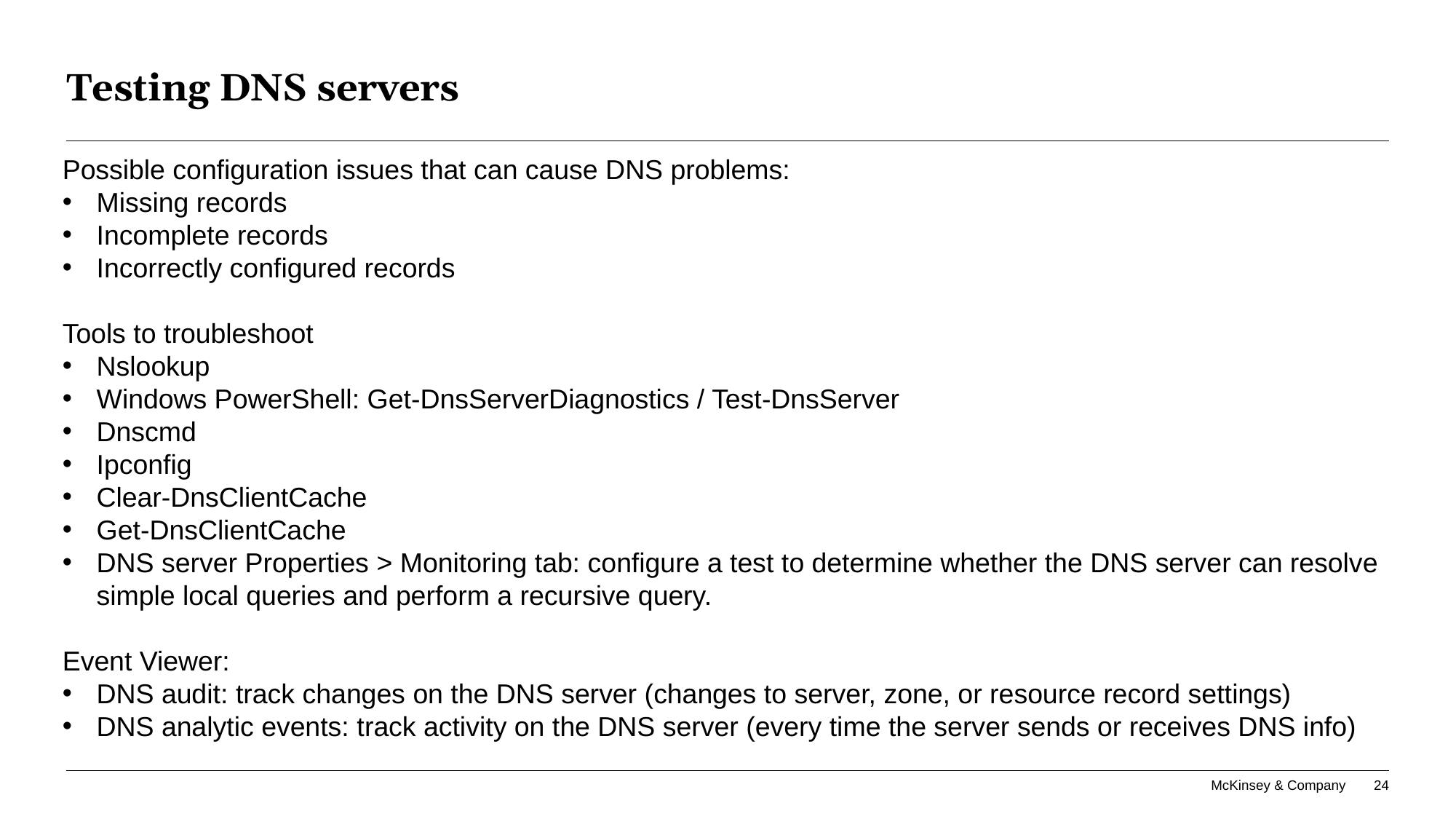

# Testing DNS servers

Possible configuration issues that can cause DNS problems:
Missing records
Incomplete records
Incorrectly configured records

Tools to troubleshoot
Nslookup
Windows PowerShell: Get-DnsServerDiagnostics / Test-DnsServer
Dnscmd
Ipconfig
Clear-DnsClientCache
Get-DnsClientCache
DNS server Properties > Monitoring tab: configure a test to determine whether the DNS server can resolve simple local queries and perform a recursive query.

Event Viewer:
DNS audit: track changes on the DNS server (changes to server, zone, or resource record settings)
DNS analytic events: track activity on the DNS server (every time the server sends or receives DNS info)